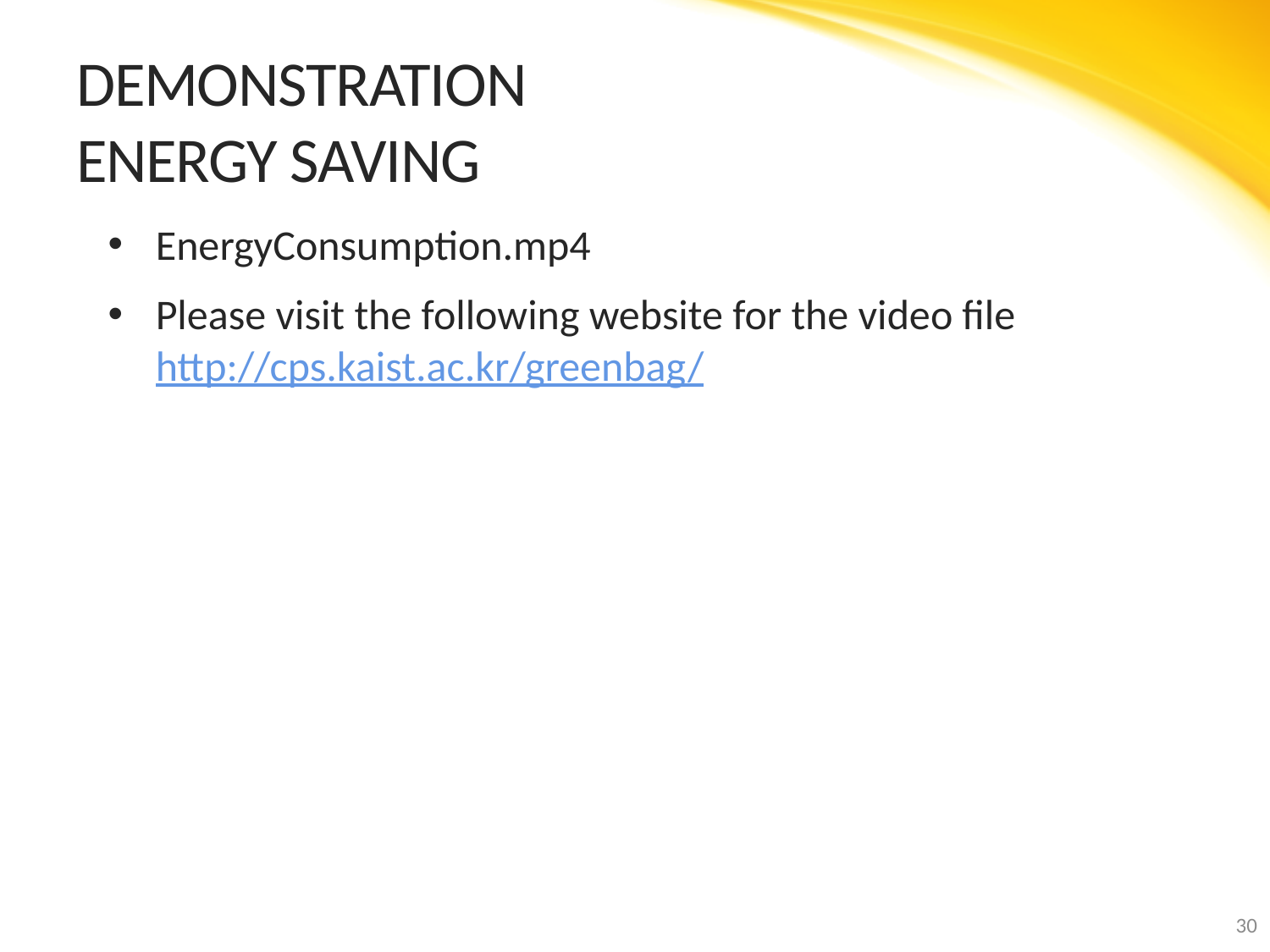

# Demonstration Energy Saving
EnergyConsumption.mp4
Please visit the following website for the video file http://cps.kaist.ac.kr/greenbag/

30